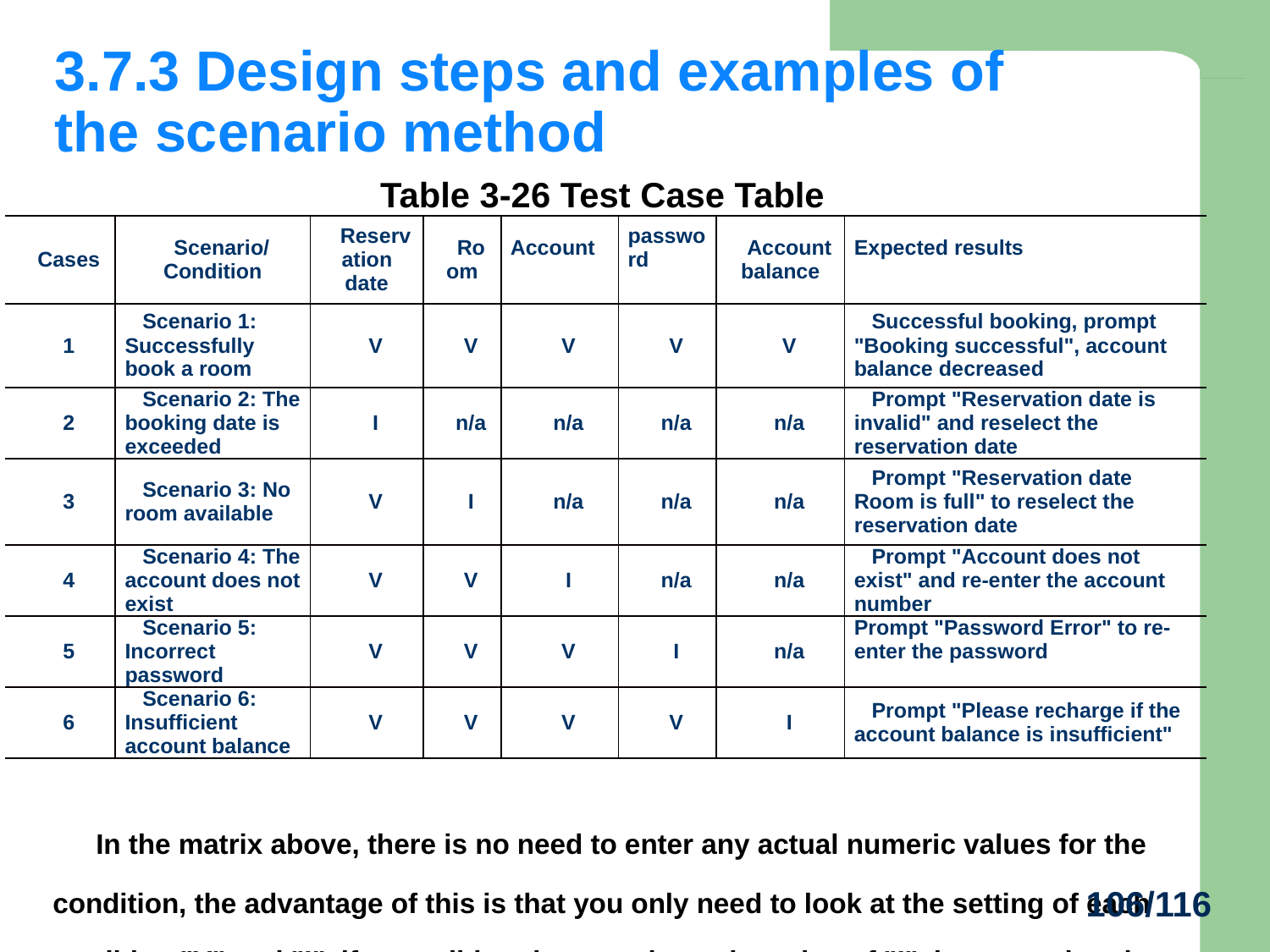

3.7.3 Design steps and examples of the scenario method
Table 3-26 Test Case Table

    In the matrix above, there is no need to enter any actual numeric values for the condition, the advantage of this is that you only need to look at the setting of each condition "V" and "I", if a condition does not have the value of "I", it means that the condition is invalid, indicating that the test case is not sufficient.

| Cases | Scenario/Condition | Reservation date | Room | Account | password | Account balance | Expected results |
| --- | --- | --- | --- | --- | --- | --- | --- |
| 1 | Scenario 1: Successfully book a room | V | V | V | V | V | Successful booking, prompt "Booking successful", account balance decreased |
| 2 | Scenario 2: The booking date is exceeded | I | n/a | n/a | n/a | n/a | Prompt "Reservation date is invalid" and reselect the reservation date |
| 3 | Scenario 3: No room available | V | I | n/a | n/a | n/a | Prompt "Reservation date Room is full" to reselect the reservation date |
| 4 | Scenario 4: The account does not exist | V | V | I | n/a | n/a | Prompt "Account does not exist" and re-enter the account number |
| 5 | Scenario 5: Incorrect password | V | V | V | I | n/a | Prompt "Password Error" to re-enter the password |
| 6 | Scenario 6: Insufficient account balance | V | V | V | V | I | Prompt "Please recharge if the account balance is insufficient" |
106/116